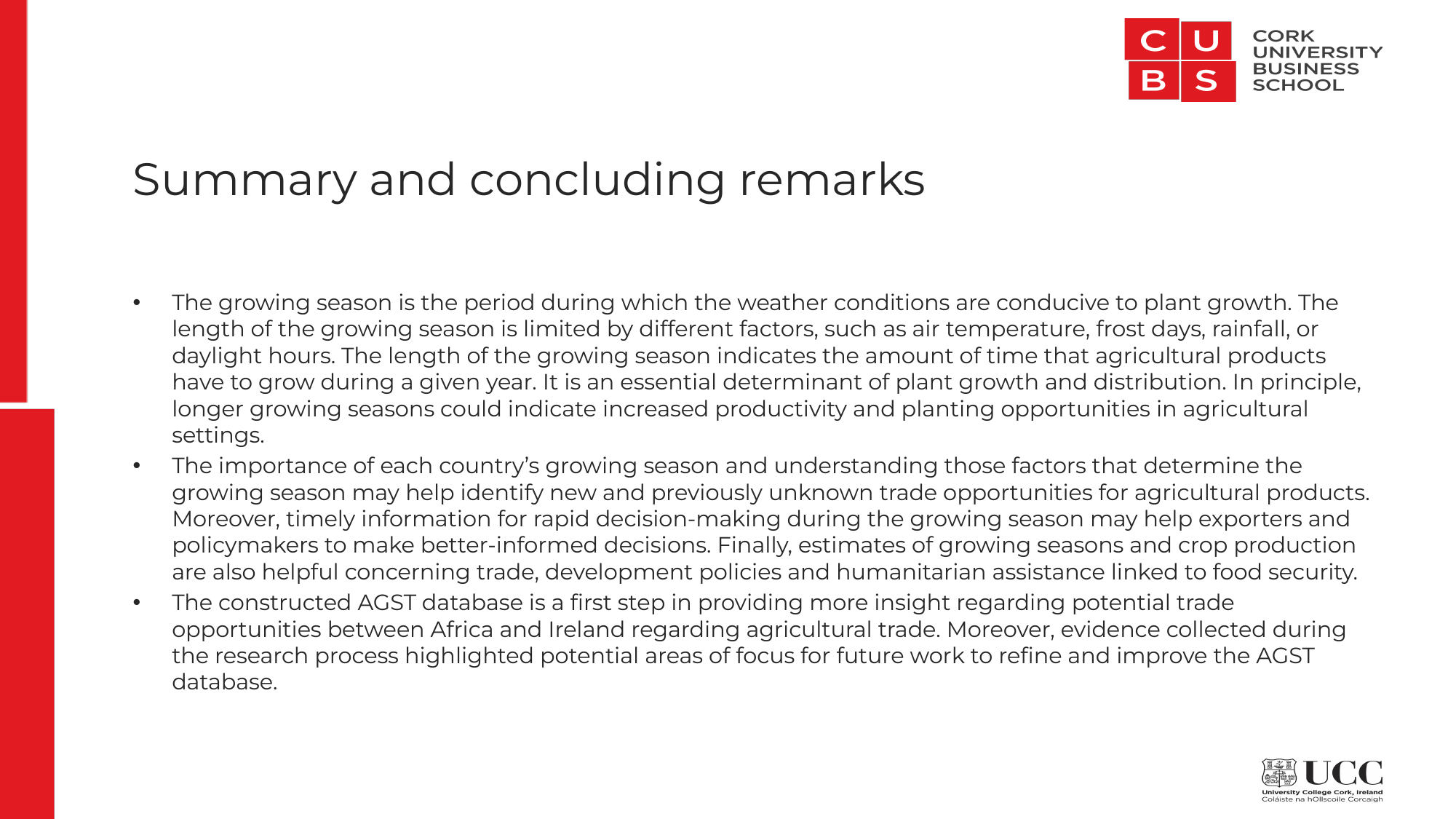

# Summary and concluding remarks
The growing season is the period during which the weather conditions are conducive to plant growth. The length of the growing season is limited by different factors, such as air temperature, frost days, rainfall, or daylight hours. The length of the growing season indicates the amount of time that agricultural products have to grow during a given year. It is an essential determinant of plant growth and distribution. In principle, longer growing seasons could indicate increased productivity and planting opportunities in agricultural settings.
The importance of each country’s growing season and understanding those factors that determine the growing season may help identify new and previously unknown trade opportunities for agricultural products. Moreover, timely information for rapid decision-making during the growing season may help exporters and policymakers to make better-informed decisions. Finally, estimates of growing seasons and crop production are also helpful concerning trade, development policies and humanitarian assistance linked to food security.
The constructed AGST database is a first step in providing more insight regarding potential trade opportunities between Africa and Ireland regarding agricultural trade. Moreover, evidence collected during the research process highlighted potential areas of focus for future work to refine and improve the AGST database.